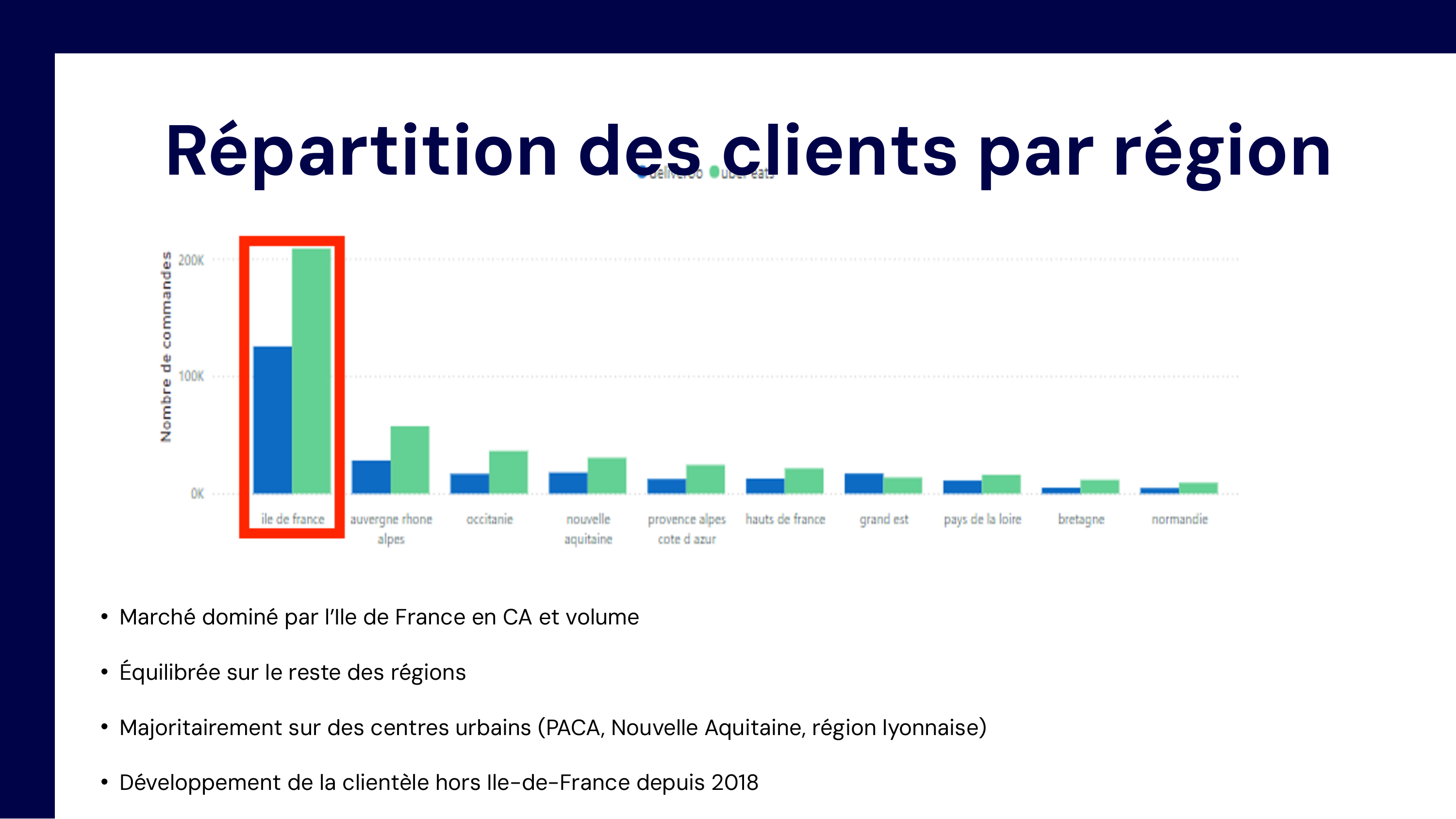

Répartition des clients par région

Marché dominé par l’Ile de France en CA et volume
Équilibrée sur le reste des régions
Majoritairement sur des centres urbains (PACA, Nouvelle Aquitaine, région lyonnaise)
Développement de la clientèle hors Ile-de-France depuis 2018